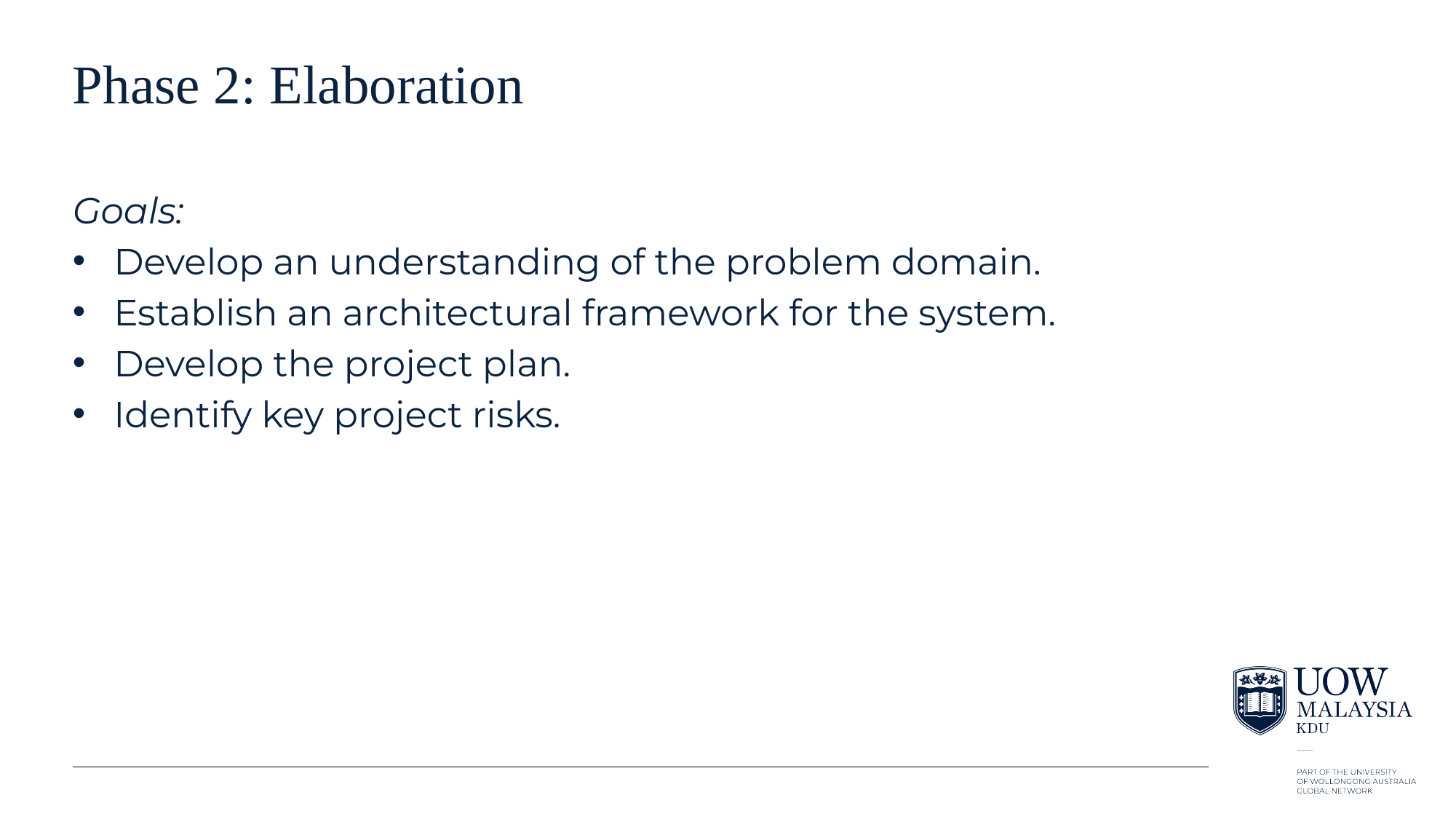

# Phase 2: Elaboration
Goals:
Develop an understanding of the problem domain.
Establish an architectural framework for the system.
Develop the project plan.
Identify key project risks.